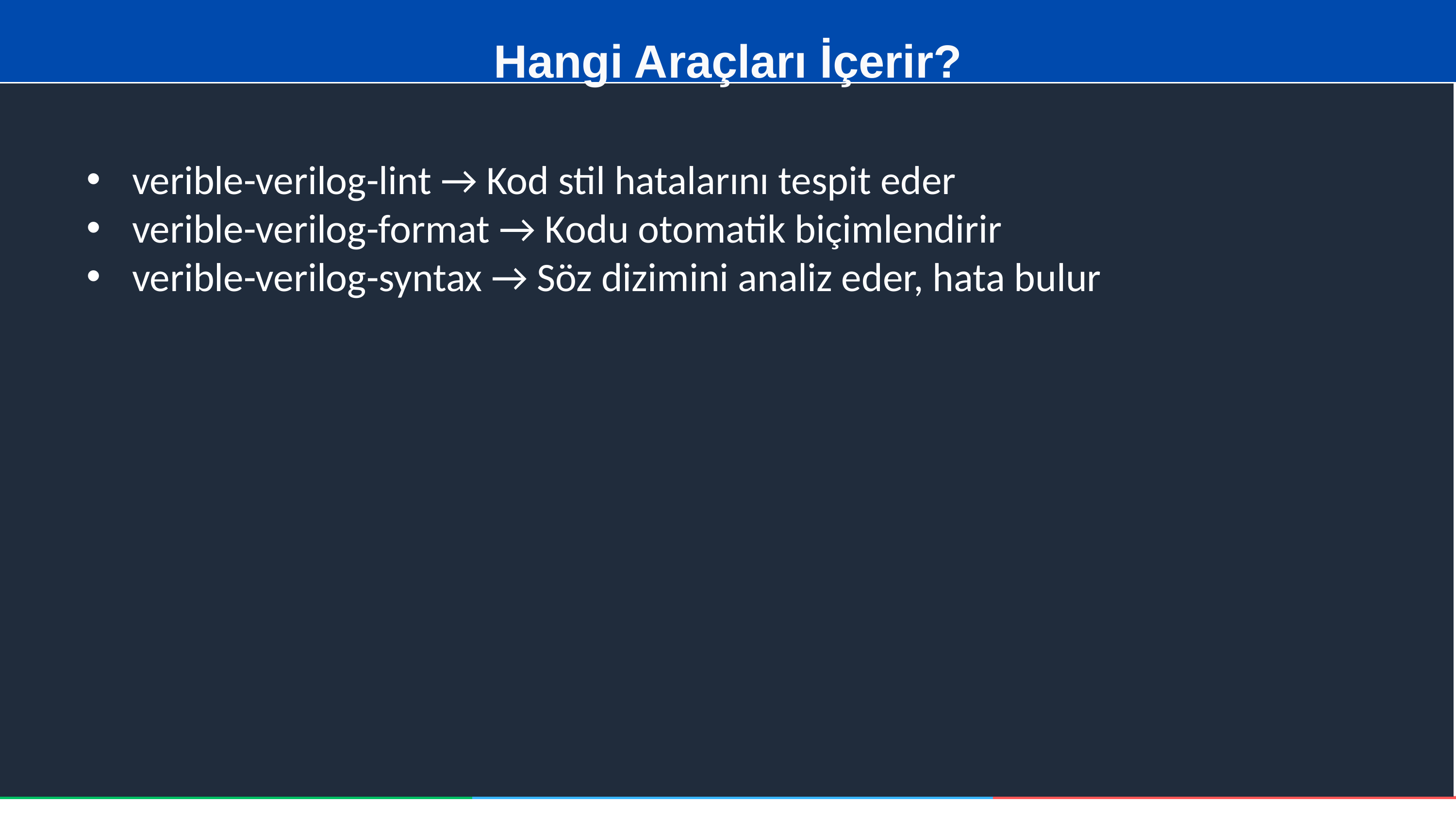

Hangi Araçları İçerir?

verible-verilog-lint → Kod stil hatalarını tespit eder
verible-verilog-format → Kodu otomatik biçimlendirir
verible-verilog-syntax → Söz dizimini analiz eder, hata bulur